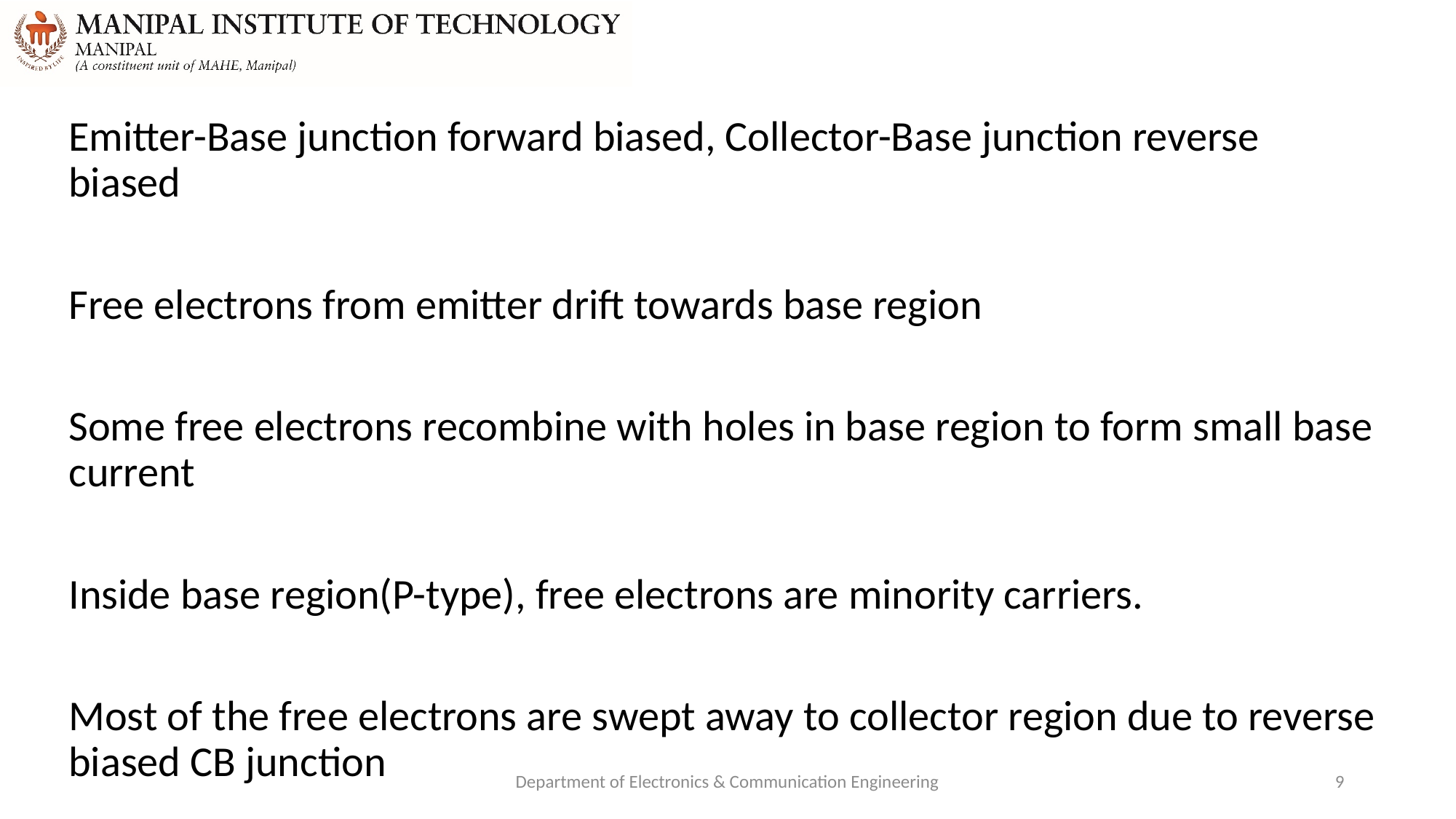

Emitter-Base junction forward biased, Collector-Base junction reverse biased

Free electrons from emitter drift towards base region

Some free electrons recombine with holes in base region to form small base current

Inside base region(P-type), free electrons are minority carriers.

Most of the free electrons are swept away to collector region due to reverse biased CB junction
Department of Electronics & Communication Engineering
9